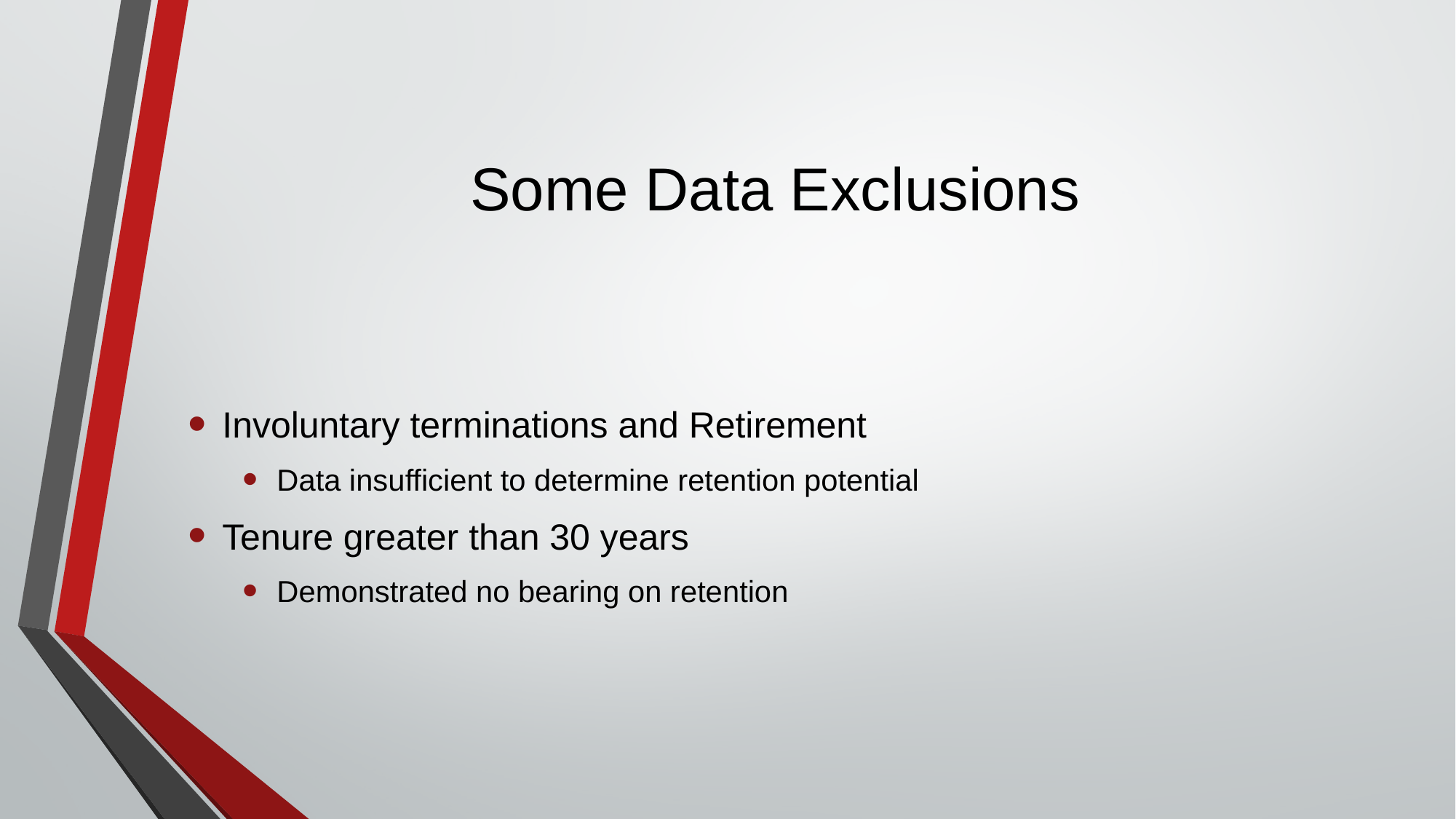

# Some Data Exclusions
Involuntary terminations and Retirement
Data insufficient to determine retention potential
Tenure greater than 30 years
Demonstrated no bearing on retention